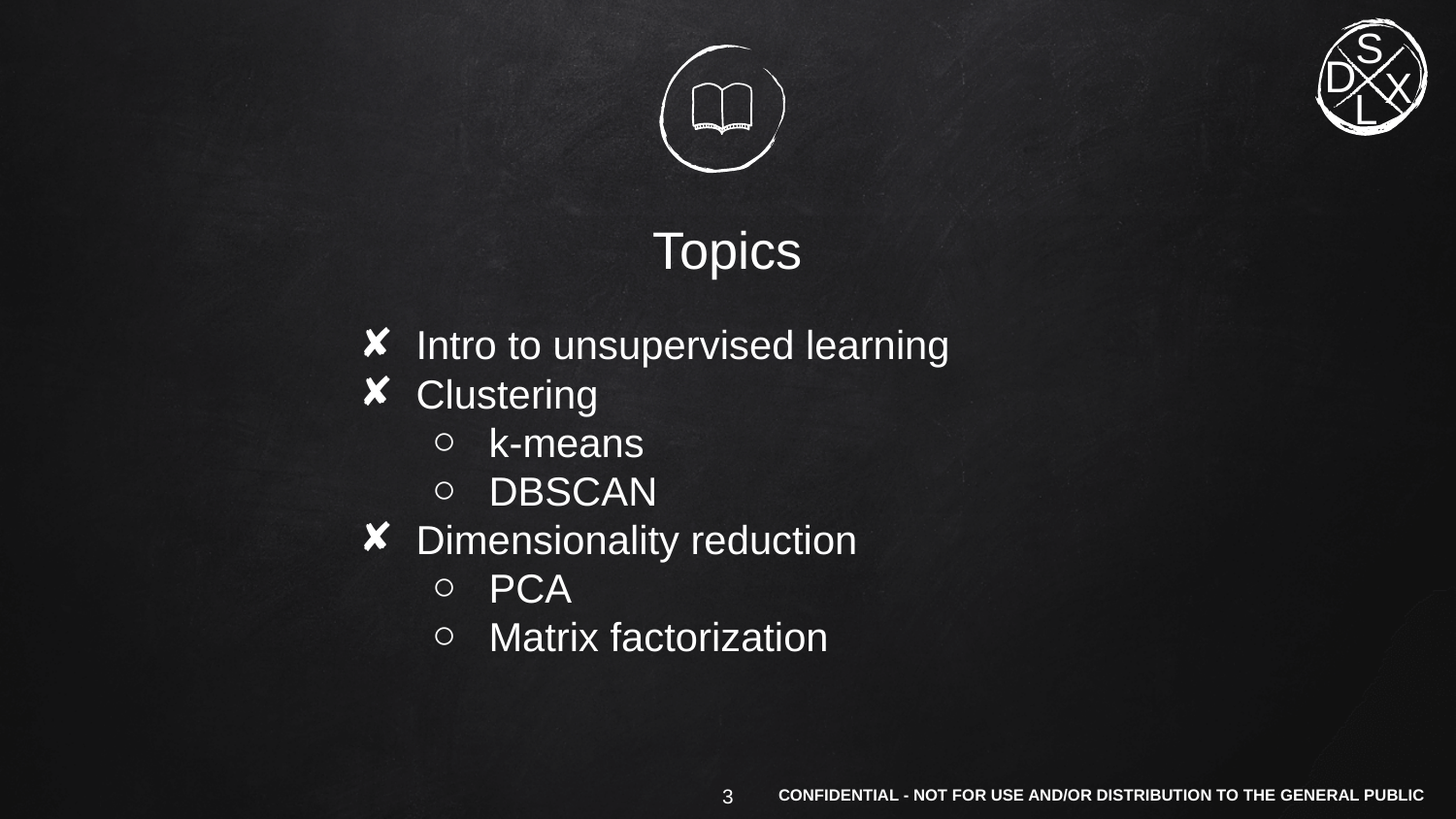

# Topics
Intro to unsupervised learning
Clustering
k-means
DBSCAN
Dimensionality reduction
PCA
Matrix factorization
3
CONFIDENTIAL - NOT FOR USE AND/OR DISTRIBUTION TO THE GENERAL PUBLIC